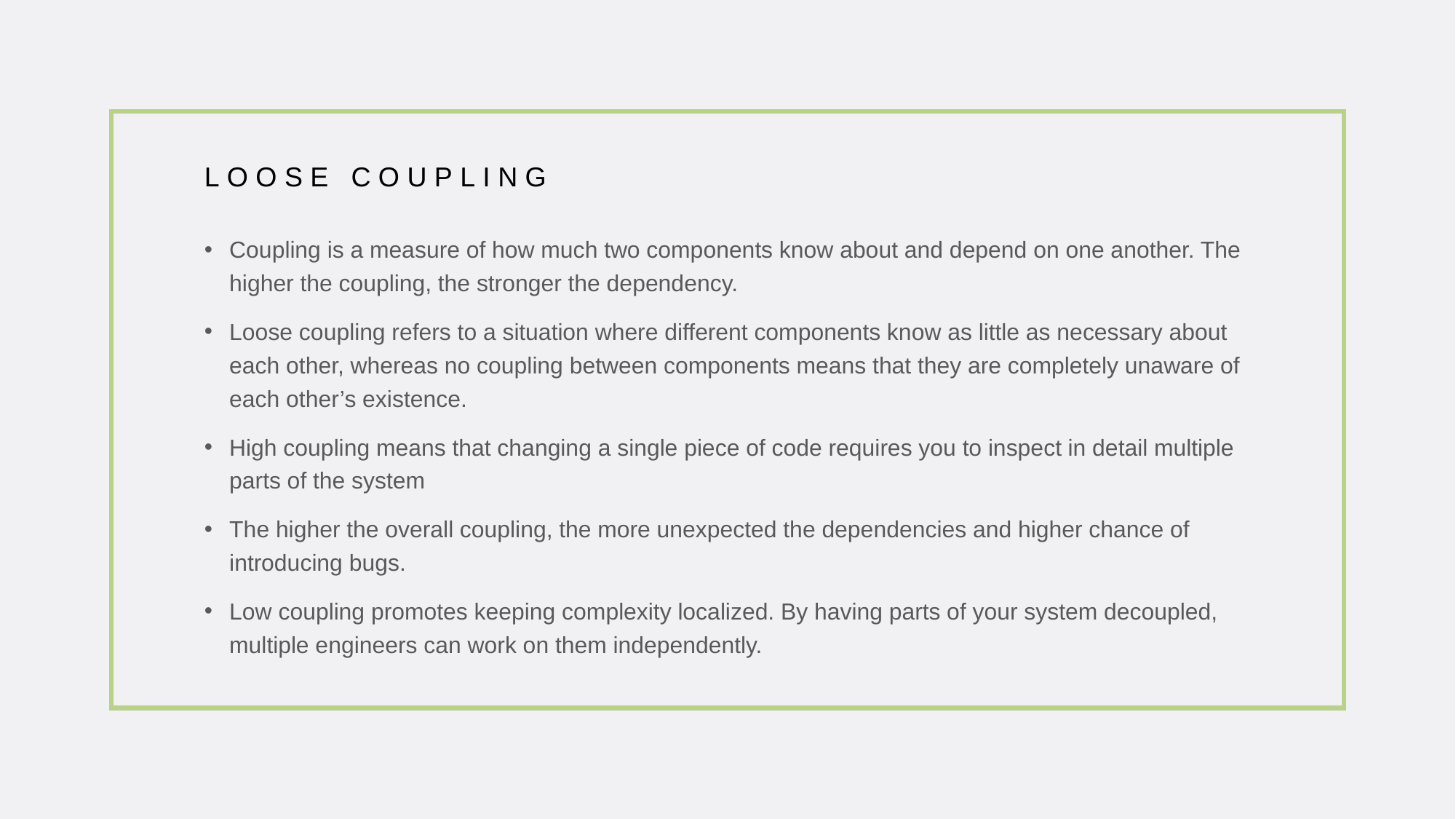

# Loose Coupling
Coupling is a measure of how much two components know about and depend on one another. The higher the coupling, the stronger the dependency.
Loose coupling refers to a situation where different components know as little as necessary about each other, whereas no coupling between components means that they are completely unaware of each other’s existence.
High coupling means that changing a single piece of code requires you to inspect in detail multiple parts of the system
The higher the overall coupling, the more unexpected the dependencies and higher chance of introducing bugs.
Low coupling promotes keeping complexity localized. By having parts of your system decoupled, multiple engineers can work on them independently.